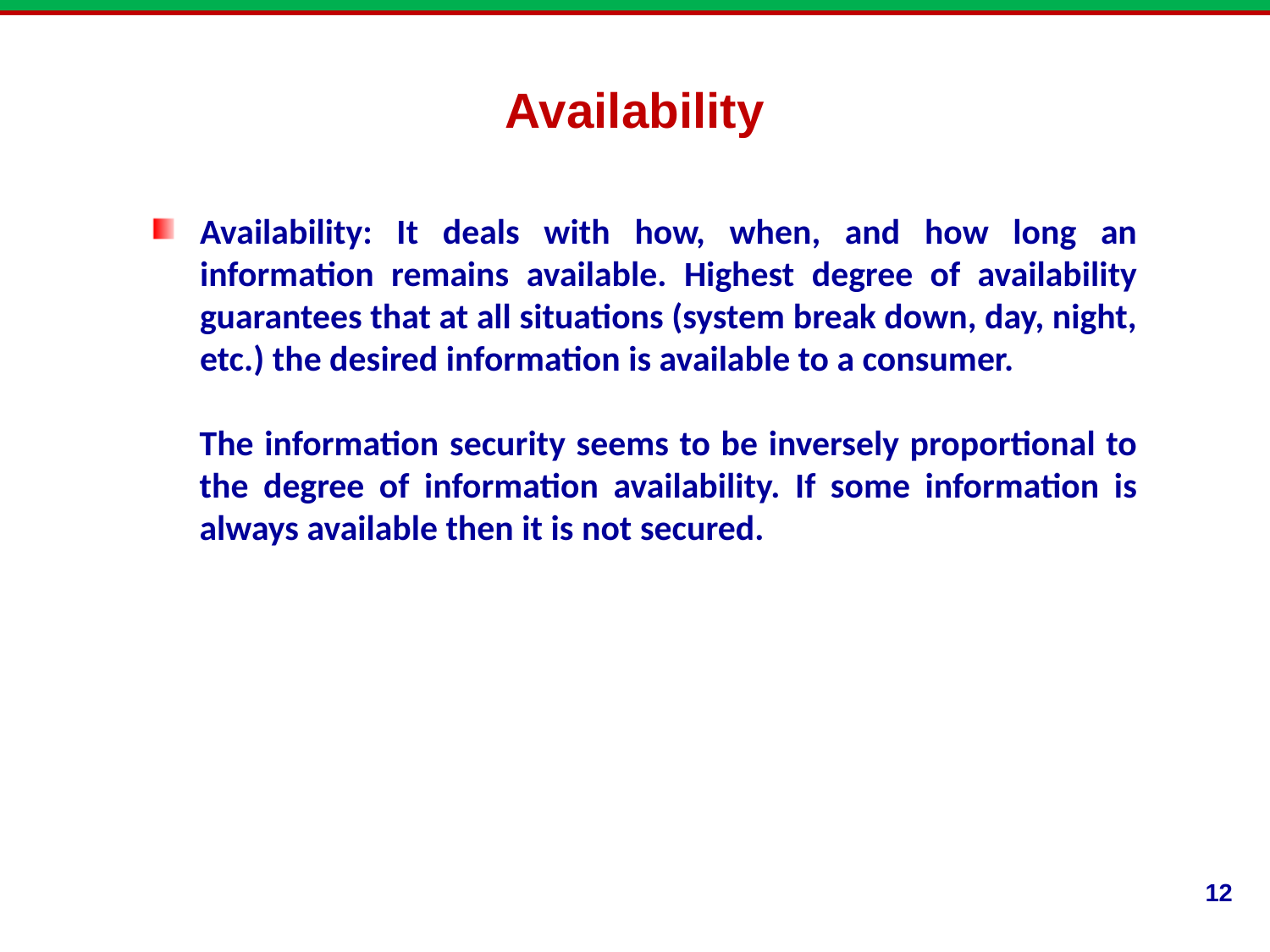

Availability
Availability: It deals with how, when, and how long an information remains available. Highest degree of availability guarantees that at all situations (system break down, day, night, etc.) the desired information is available to a consumer.

The information security seems to be inversely proportional to the degree of information availability. If some information is always available then it is not secured.
12